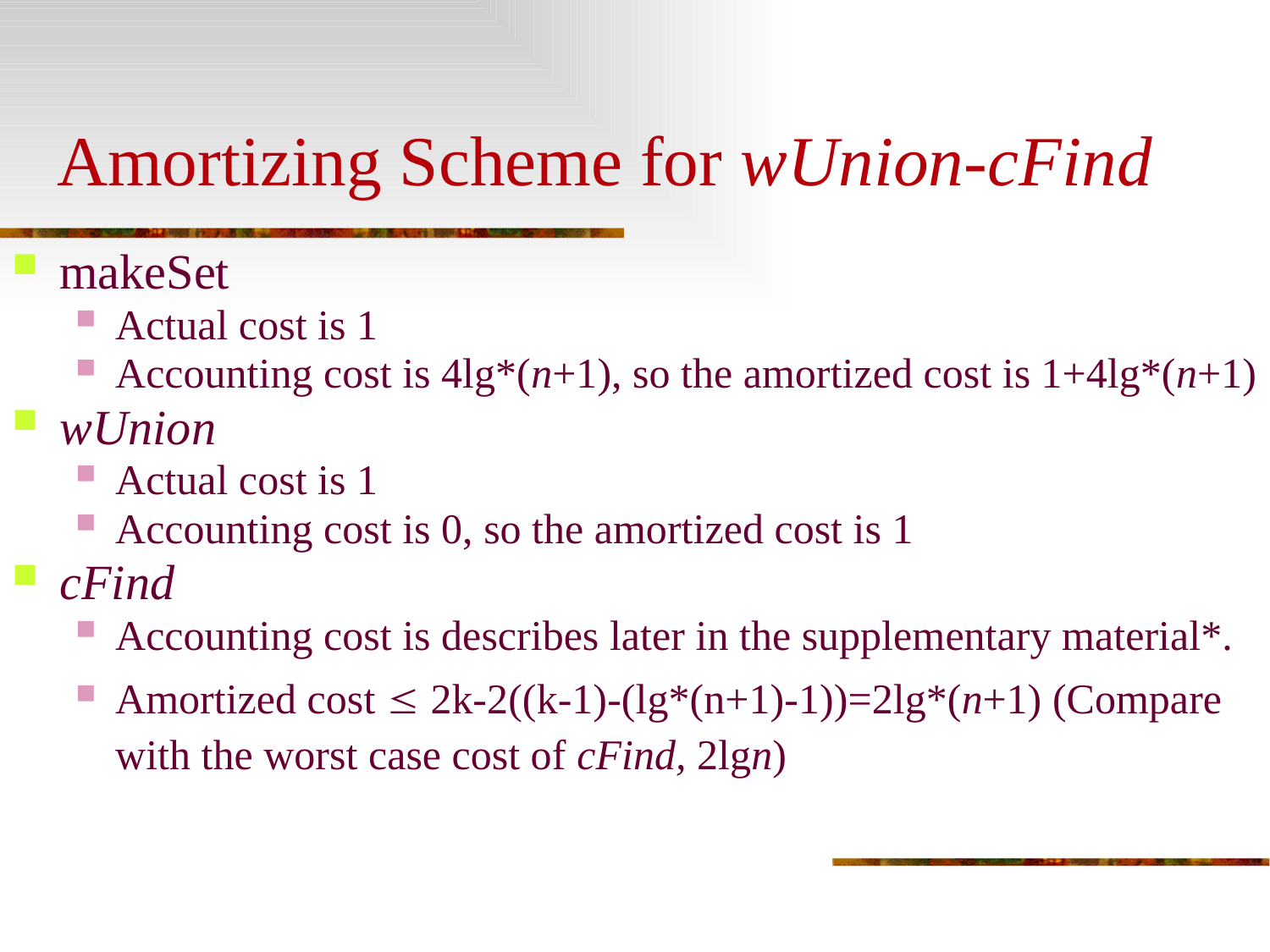

# Amortizing Scheme for wUnion-cFind
makeSet
Actual cost is 1
Accounting cost is 4lg*(n+1), so the amortized cost is 1+4lg*(n+1)
wUnion
Actual cost is 1
Accounting cost is 0, so the amortized cost is 1
cFind
Accounting cost is describes later in the supplementary material*.
Amortized cost ≤ 2k-2((k-1)-(lg*(n+1)-1))=2lg*(n+1) (Compare with the worst case cost of cFind, 2lgn)